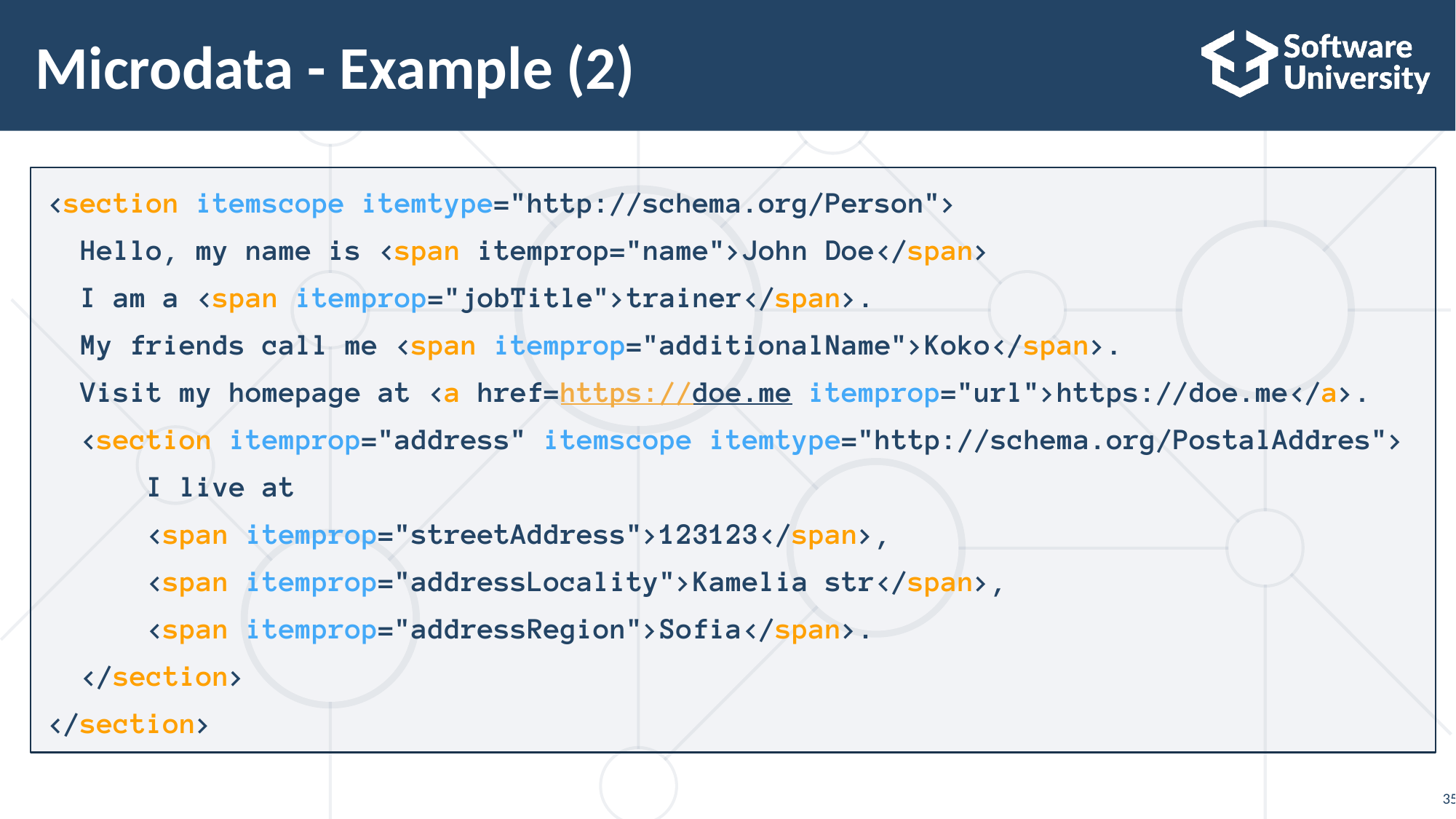

# Microdata - Example (2)
<section itemscope itemtype="http://schema.org/Person">
  Hello, my name is <span itemprop="name">John Doe</span>
  I am a <span itemprop="jobTitle">trainer</span>.
  My friends call me <span itemprop="additionalName">Koko</span>.
  Visit my homepage at <a href=https://doe.me itemprop="url">https://doe.me</a>.
  <section itemprop="address" itemscope itemtype="http://schema.org/PostalAddres">
      I live at
      <span itemprop="streetAddress">123123</span>,
      <span itemprop="addressLocality">Kamelia str</span>,
      <span itemprop="addressRegion">Sofia</span>.
  </section>
</section>
35